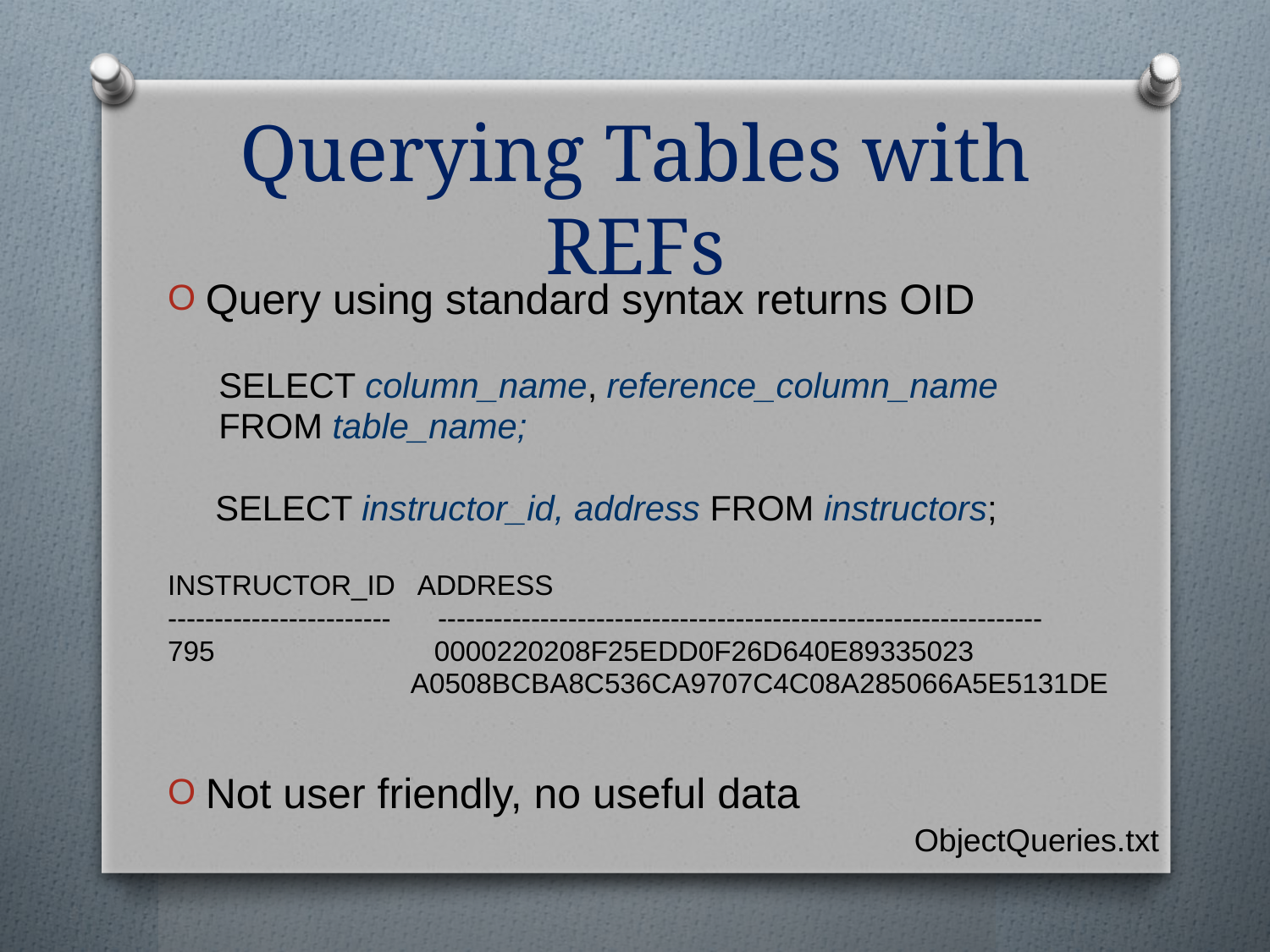

# Querying Tables with REFs
Query using standard syntax returns OID

SELECT column_name, reference_column_name
FROM table_name;

	 SELECT instructor_id, address FROM instructors;

INSTRUCTOR_ID   ADDRESS
------------------------      -----------------------------------------------------------------
795	             0000220208F25EDD0F26D640E89335023
                               A0508BCBA8C536CA9707C4C08A285066A5E5131DE

Not user friendly, no useful data
ObjectQueries.txt